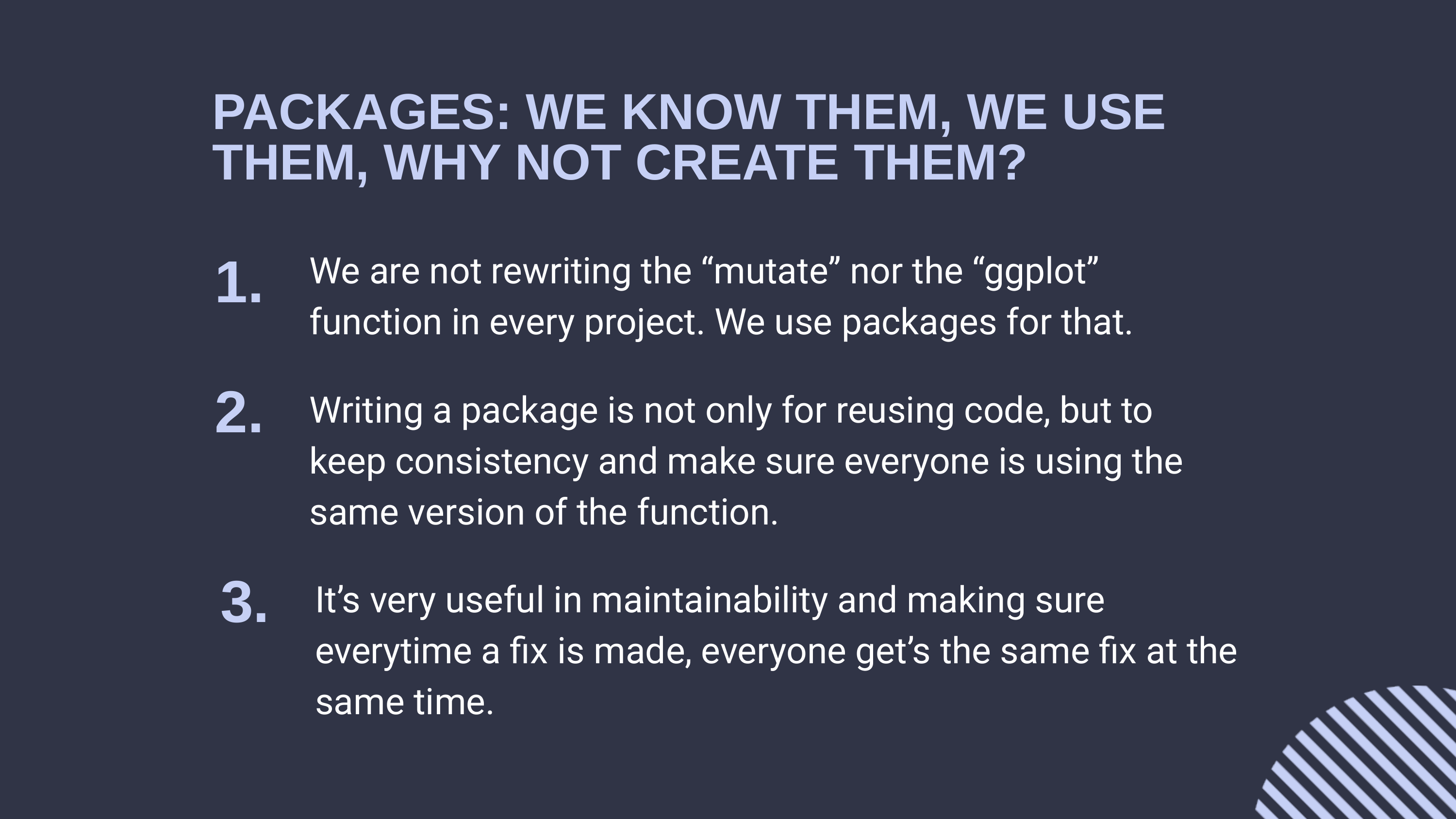

PACKAGES: WE KNOW THEM, WE USE THEM, WHY NOT CREATE THEM?
We are not rewriting the “mutate” nor the “ggplot” function in every project. We use packages for that.
1.
Writing a package is not only for reusing code, but to keep consistency and make sure everyone is using the same version of the function.
2.
It’s very useful in maintainability and making sure everytime a fix is made, everyone get’s the same fix at the same time.

3.